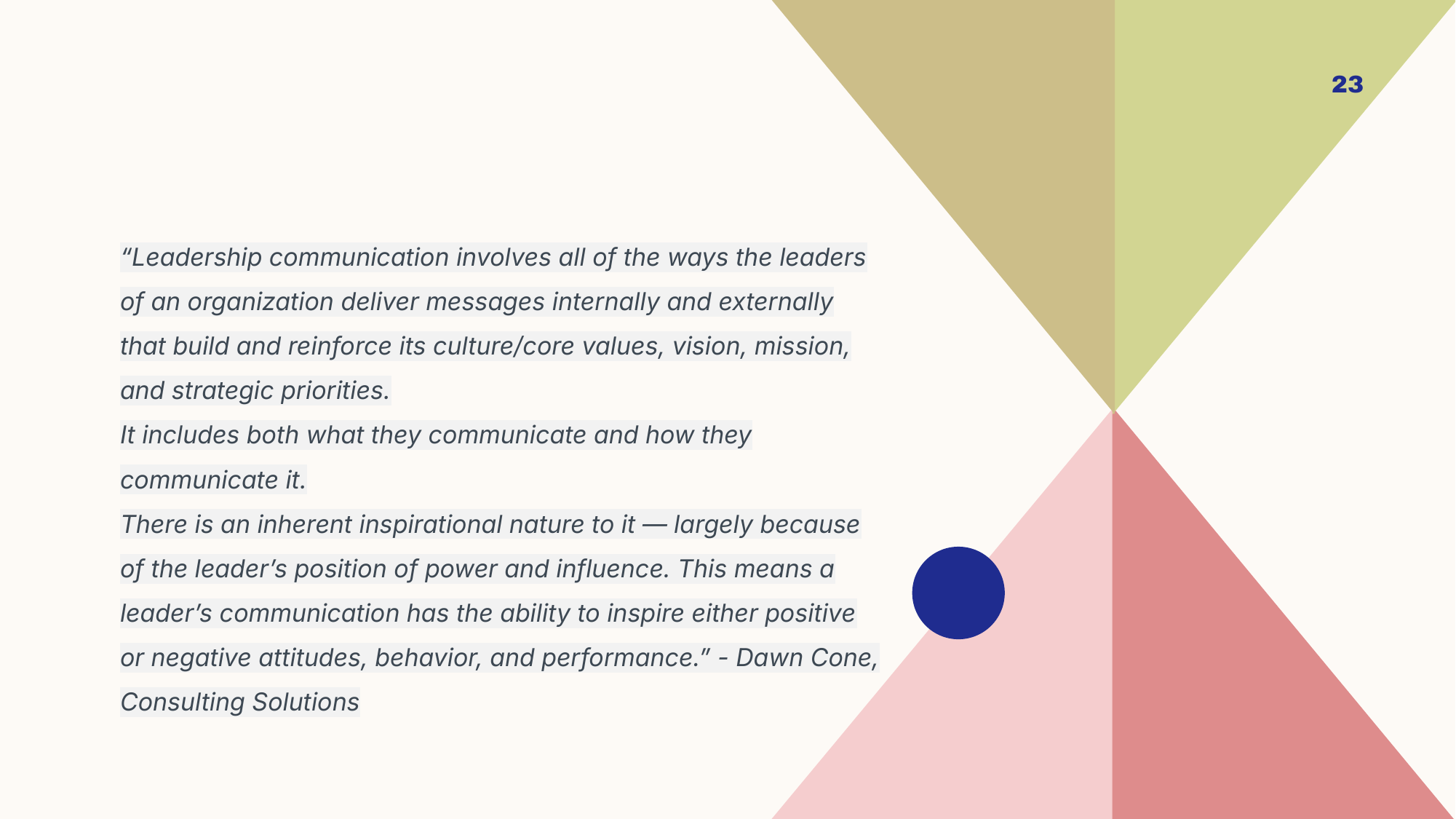

23
“Leadership communication involves all of the ways the leaders of an organization deliver messages internally and externally that build and reinforce its culture/core values, vision, mission, and strategic priorities.
It includes both what they communicate and how they communicate it.
There is an inherent inspirational nature to it — largely because of the leader’s position of power and influence. This means a leader’s communication has the ability to inspire either positive or negative attitudes, behavior, and performance.” - Dawn Cone, Consulting Solutions